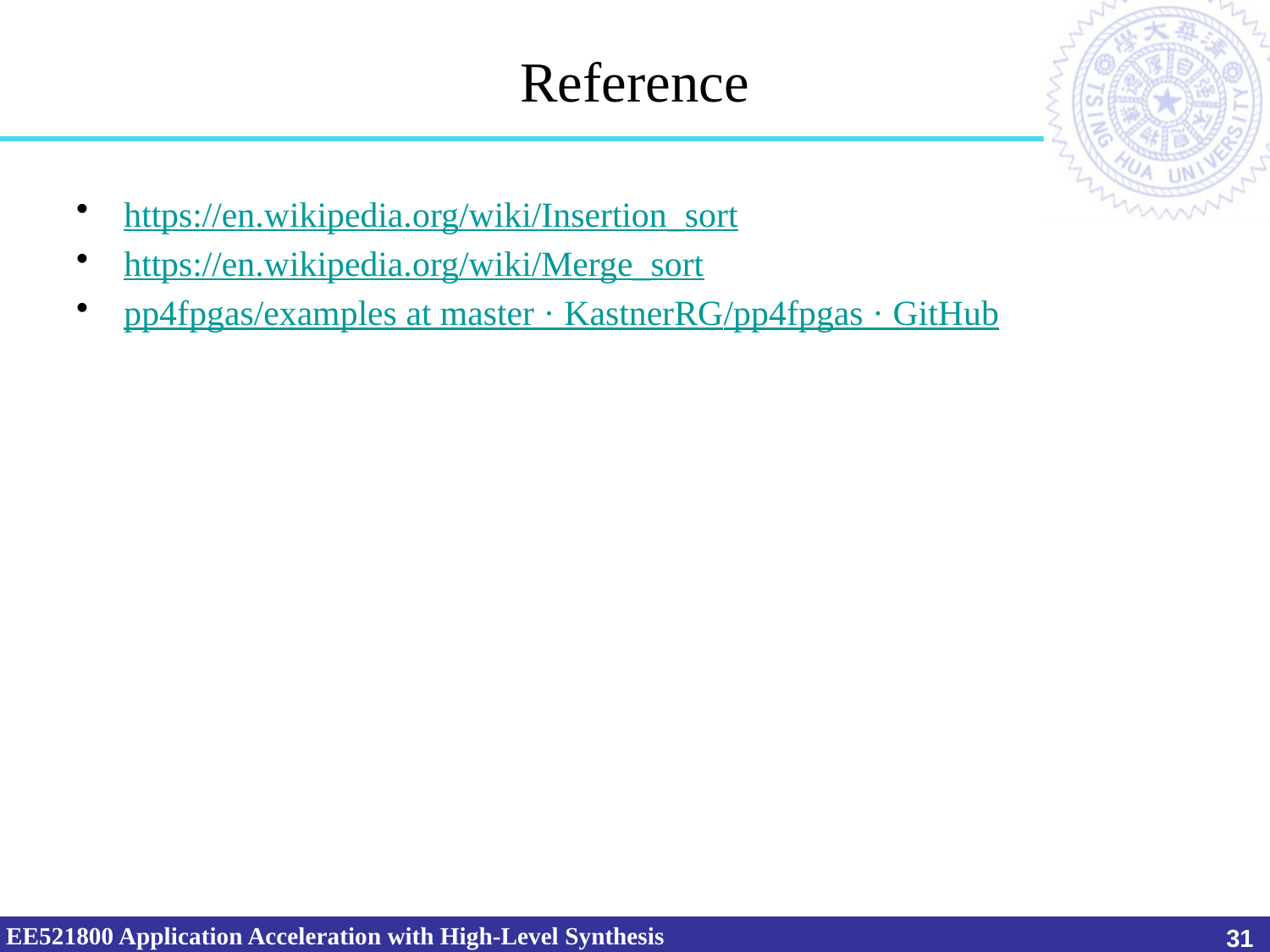

# Reference
https://en.wikipedia.org/wiki/Insertion_sort
https://en.wikipedia.org/wiki/Merge_sort
pp4fpgas/examples at master · KastnerRG/pp4fpgas · GitHub

31